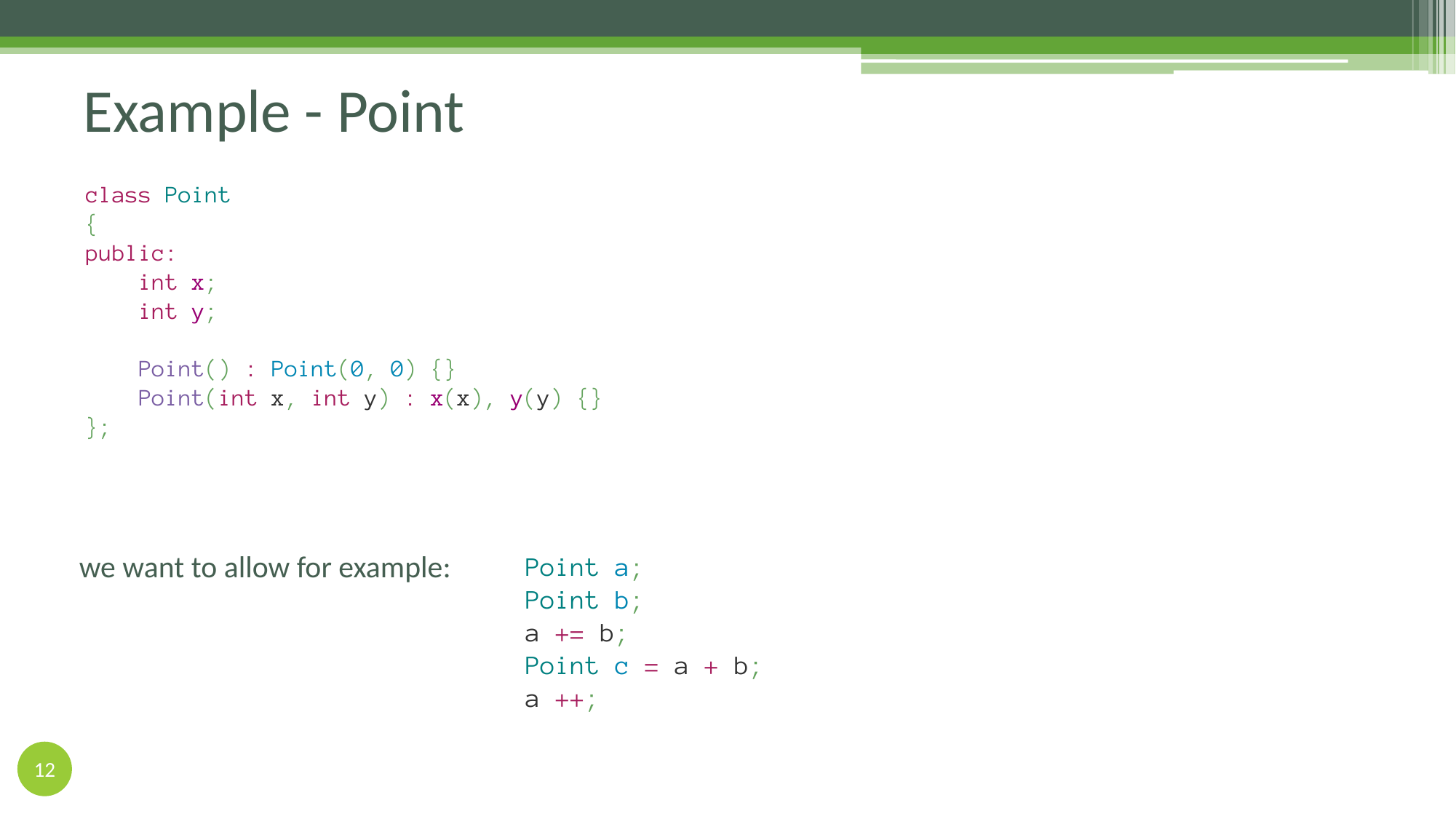

Example - Point
class Point
{
public:
    int x;
    int y;
    Point() : Point(0, 0) {}
    Point(int x, int y) : x(x), y(y) {}
};
we want to allow for example:

Point a;
Point b;
a += b;
Point c = a + b;
a ++;